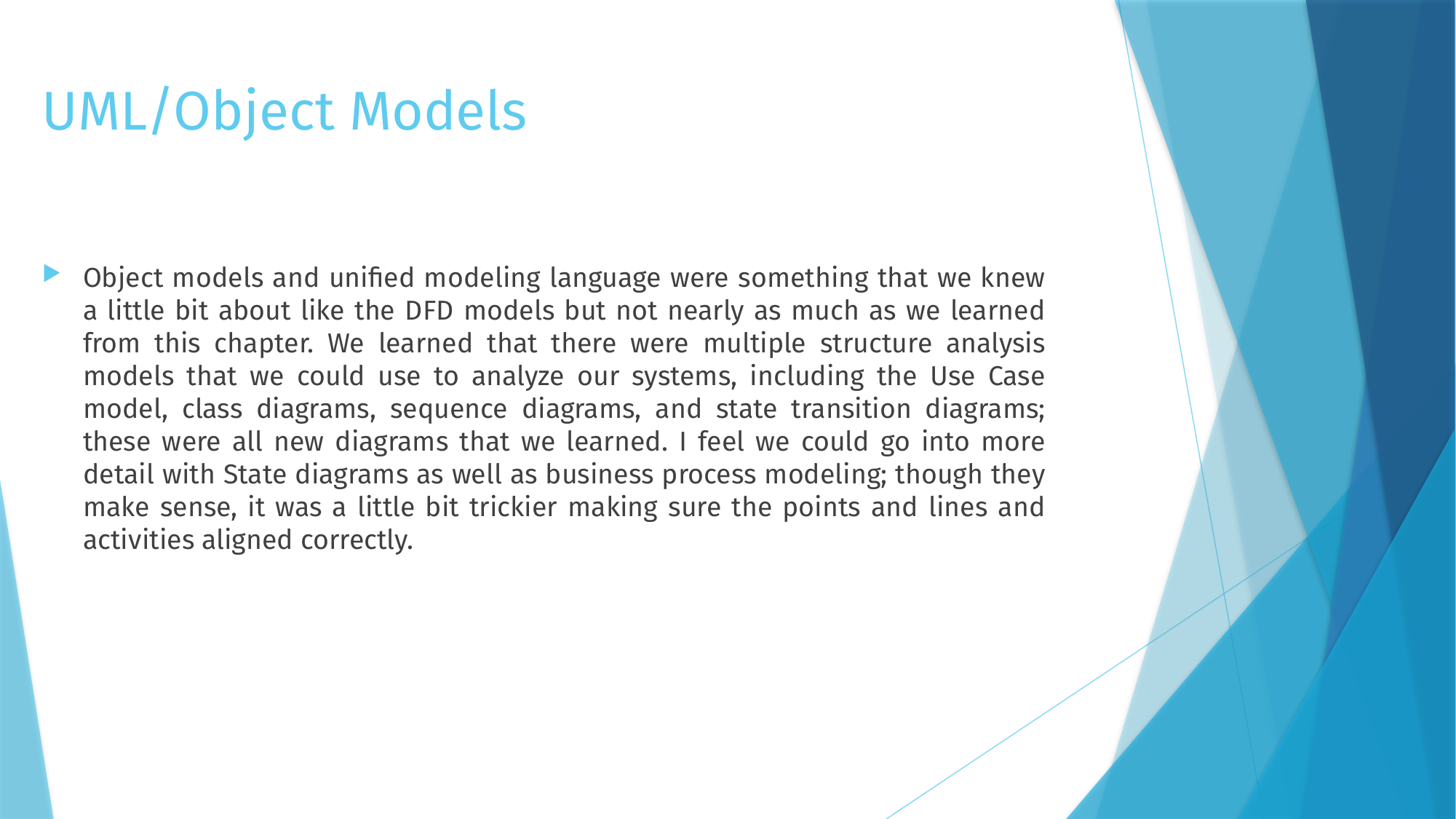

# UML/Object Models
Object models and unified modeling language were something that we knew a little bit about like the DFD models but not nearly as much as we learned from this chapter. We learned that there were multiple structure analysis models that we could use to analyze our systems, including the Use Case model, class diagrams, sequence diagrams, and state transition diagrams; these were all new diagrams that we learned. I feel we could go into more detail with State diagrams as well as business process modeling; though they make sense, it was a little bit trickier making sure the points and lines and activities aligned correctly.